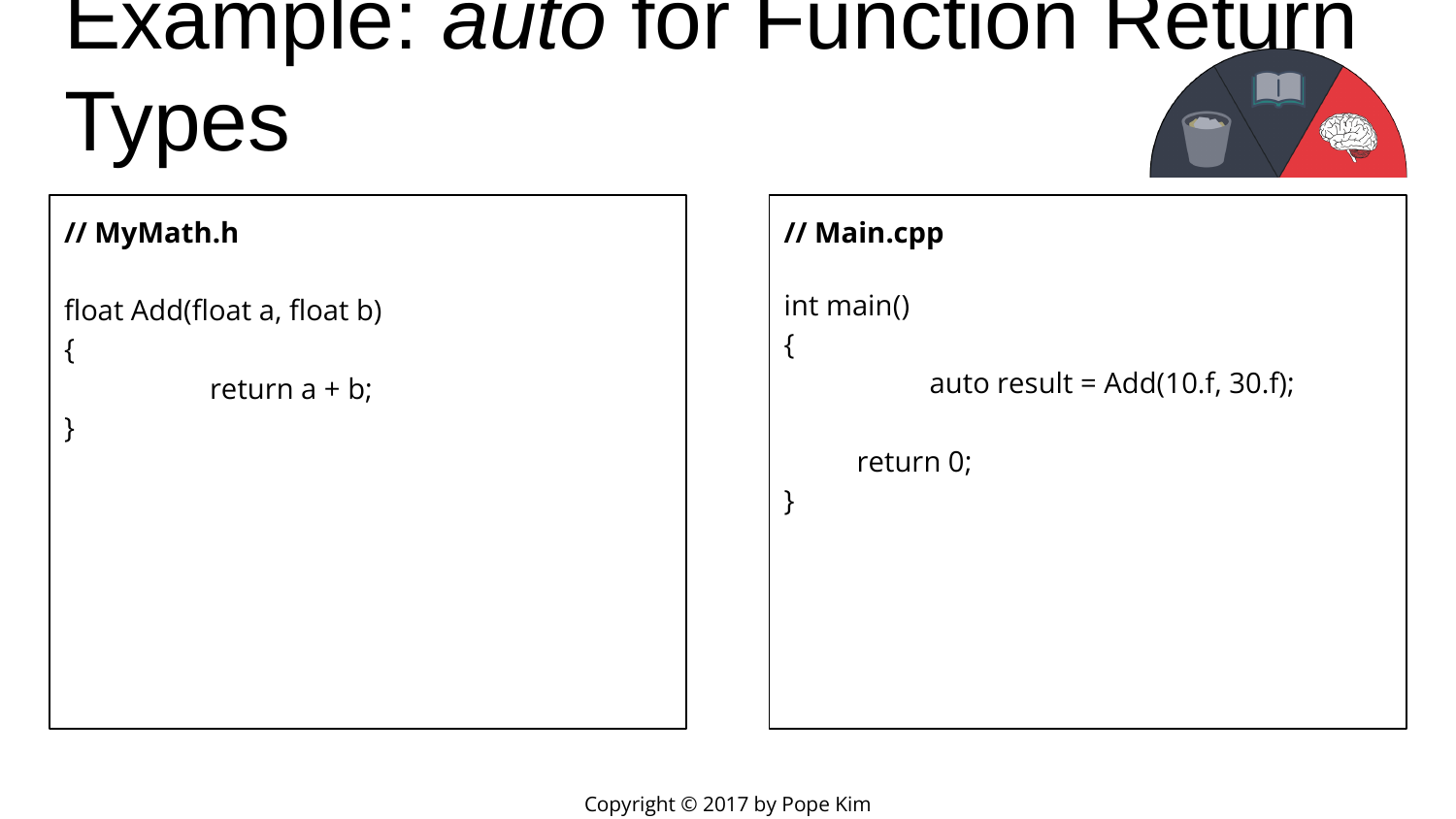

# Example: auto for Function Return Types
// MyMath.h

float Add(float a, float b)
{
	return a + b;
}
// Main.cpp
int main()
{
	auto result = Add(10.f, 30.f);

return 0;
}